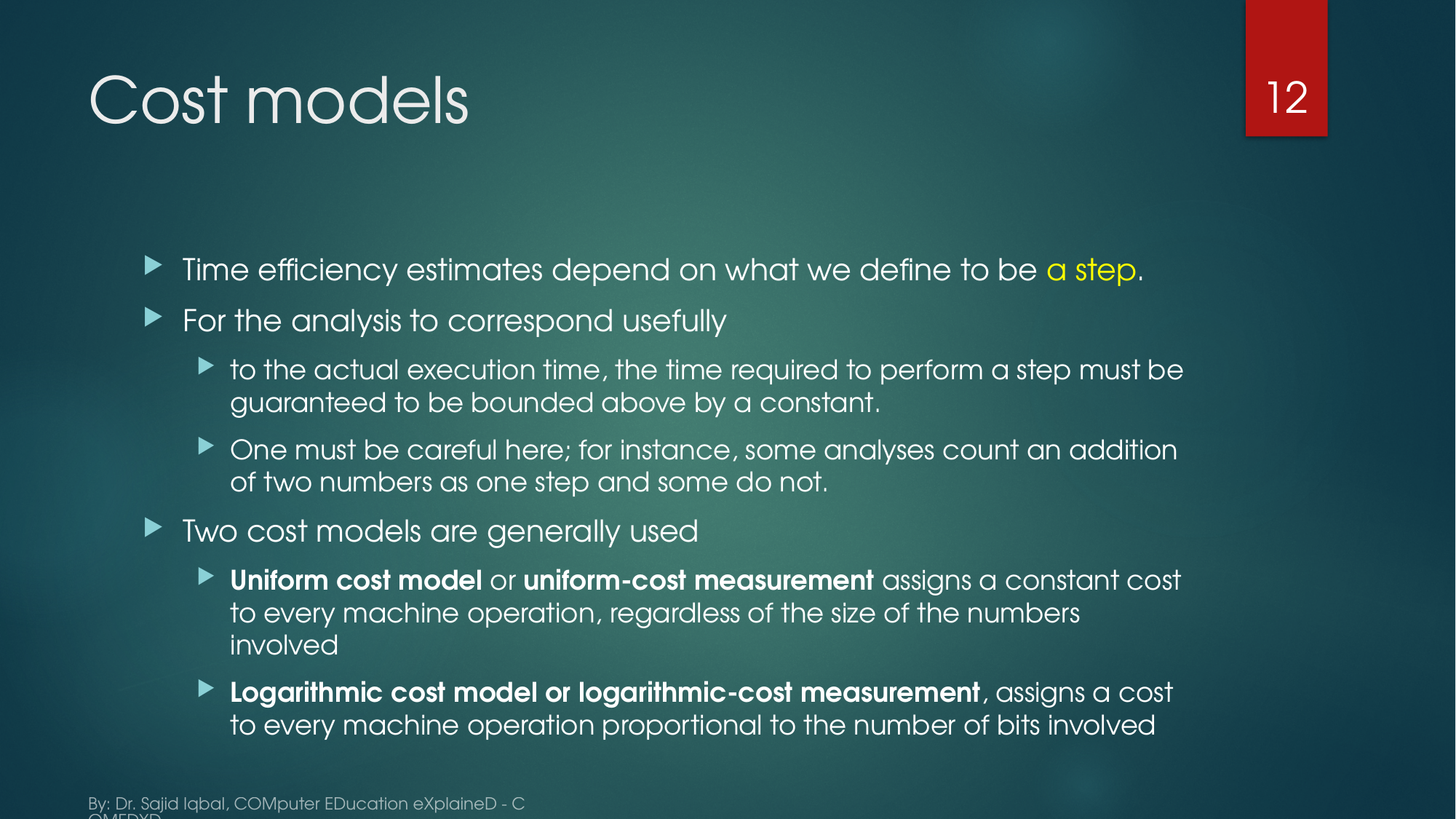

12
# Cost models
Time efficiency estimates depend on what we define to be a step.
For the analysis to correspond usefully
to the actual execution time, the time required to perform a step must be guaranteed to be bounded above by a constant.
One must be careful here; for instance, some analyses count an addition of two numbers as one step and some do not.
Two cost models are generally used
Uniform cost model or uniform-cost measurement assigns a constant cost to every machine operation, regardless of the size of the numbers involved
Logarithmic cost model or logarithmic-cost measurement, assigns a cost to every machine operation proportional to the number of bits involved

By: Dr. Sajid Iqbal, COMputer EDucation eXplaineD - COMEDXD